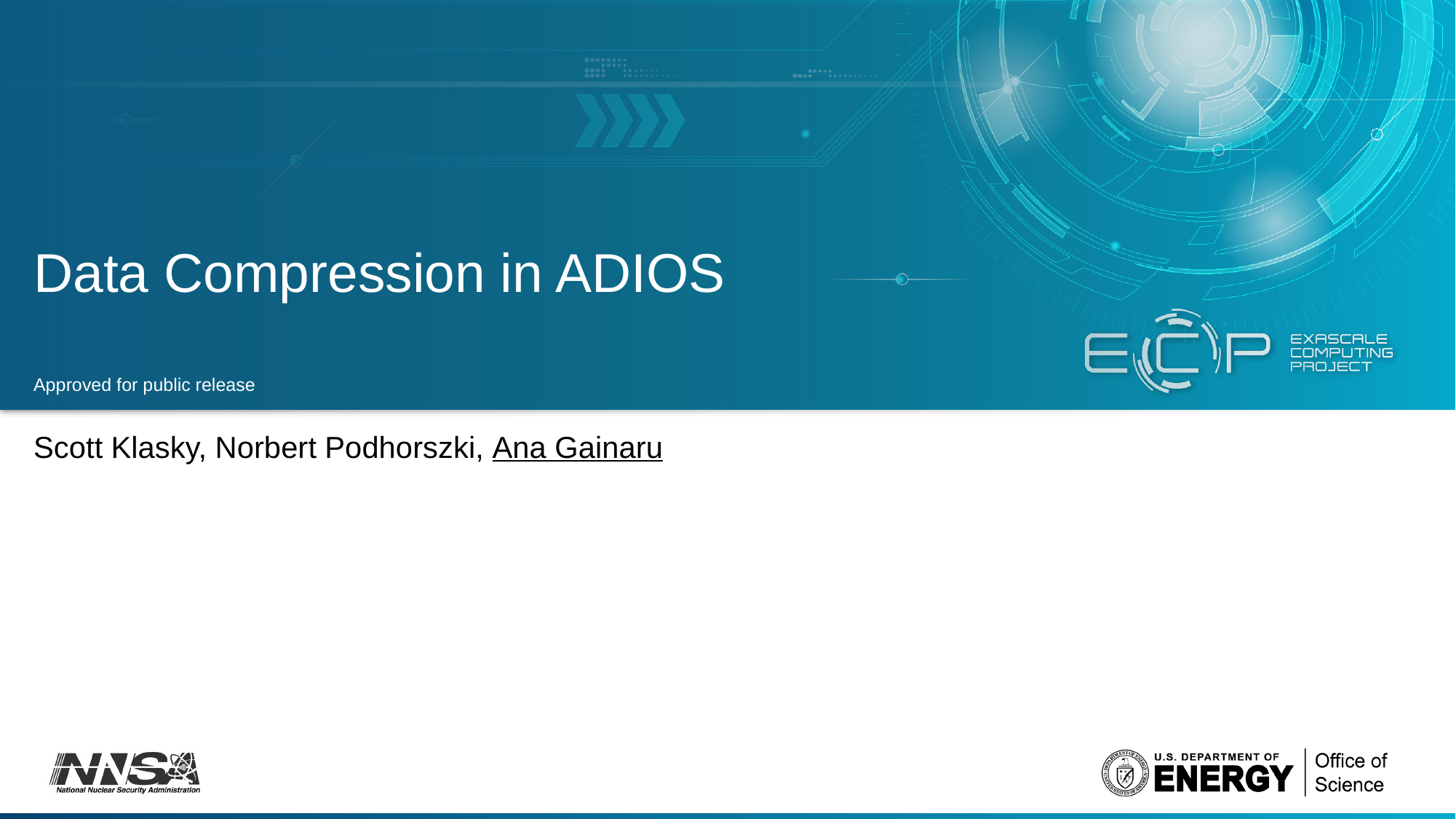

# Data Compression in ADIOS
Scott Klasky, Norbert Podhorszki, Ana Gainaru